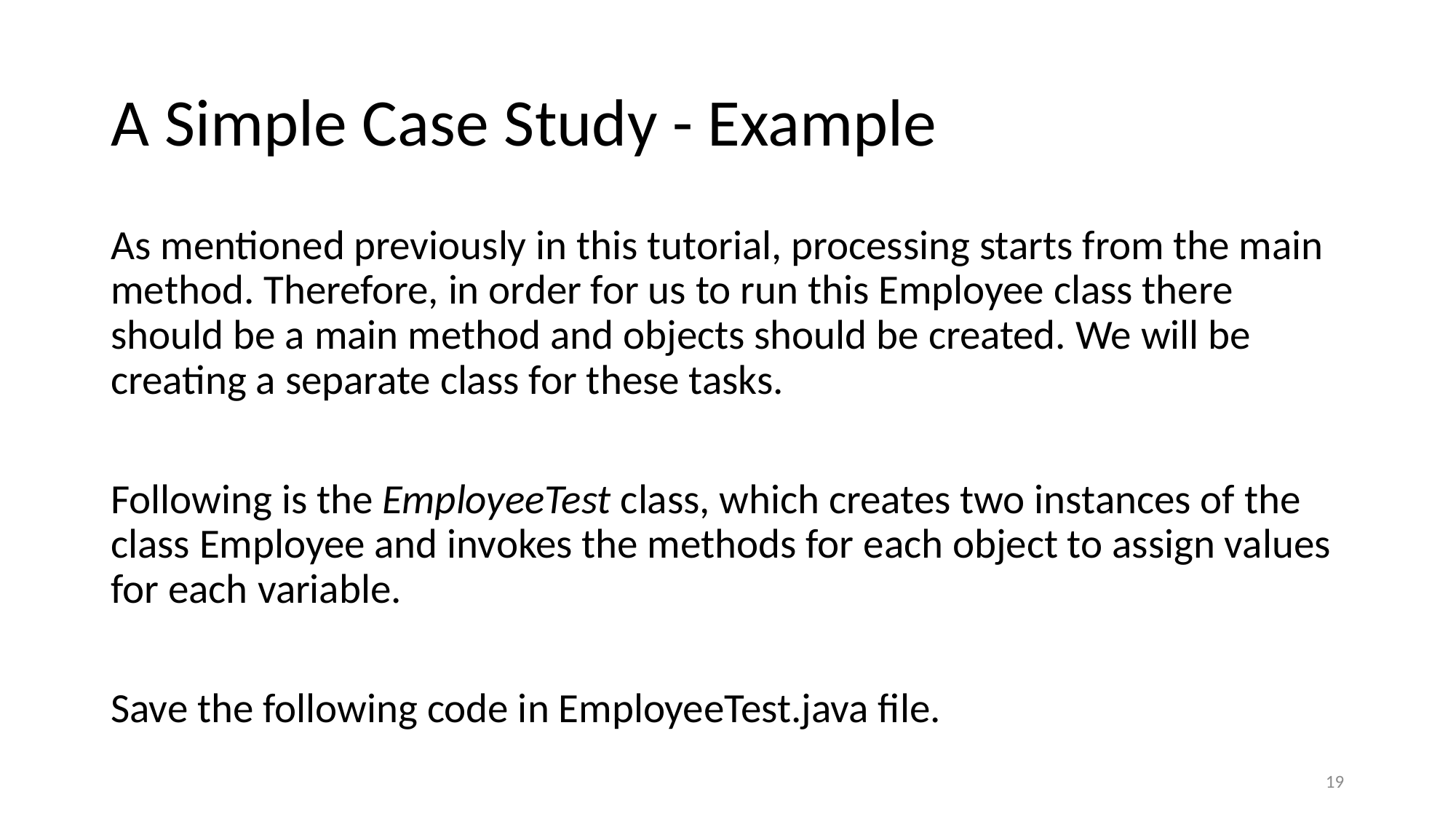

# A Simple Case Study - Example
As mentioned previously in this tutorial, processing starts from the main method. Therefore, in order for us to run this Employee class there should be a main method and objects should be created. We will be creating a separate class for these tasks.

Following is the EmployeeTest class, which creates two instances of the class Employee and invokes the methods for each object to assign values for each variable.

Save the following code in EmployeeTest.java file.

19